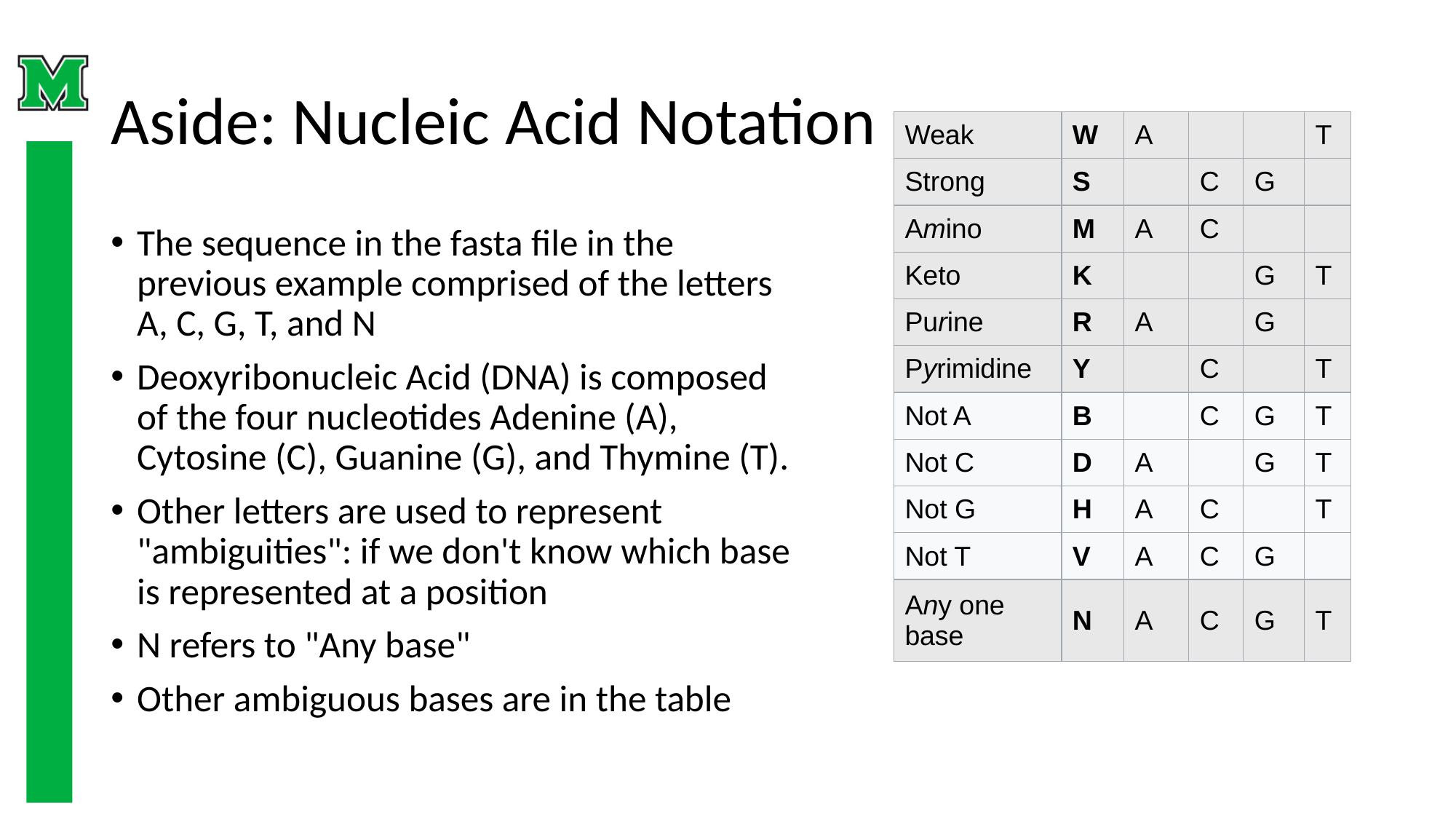

# Aside: Nucleic Acid Notation
| Weak | W | A |  |  | T |
| --- | --- | --- | --- | --- | --- |
| Strong | S |  | C | G |  |
| Amino | M | A | C |  |  |
| Keto | K |  |  | G | T |
| Purine | R | A |  | G |  |
| Pyrimidine | Y |  | C |  | T |
| Not A | B |  | C | G | T |
| Not C | D | A |  | G | T |
| Not G | H | A | C |  | T |
| Not T | V | A | C | G |  |
| Any one base | N | A | C | G | T |
The sequence in the fasta file in the previous example comprised of the letters A, C, G, T, and N
Deoxyribonucleic Acid (DNA) is composed of the four nucleotides Adenine (A), Cytosine (C), Guanine (G), and Thymine (T).
Other letters are used to represent "ambiguities": if we don't know which base is represented at a position
N refers to "Any base"
Other ambiguous bases are in the table